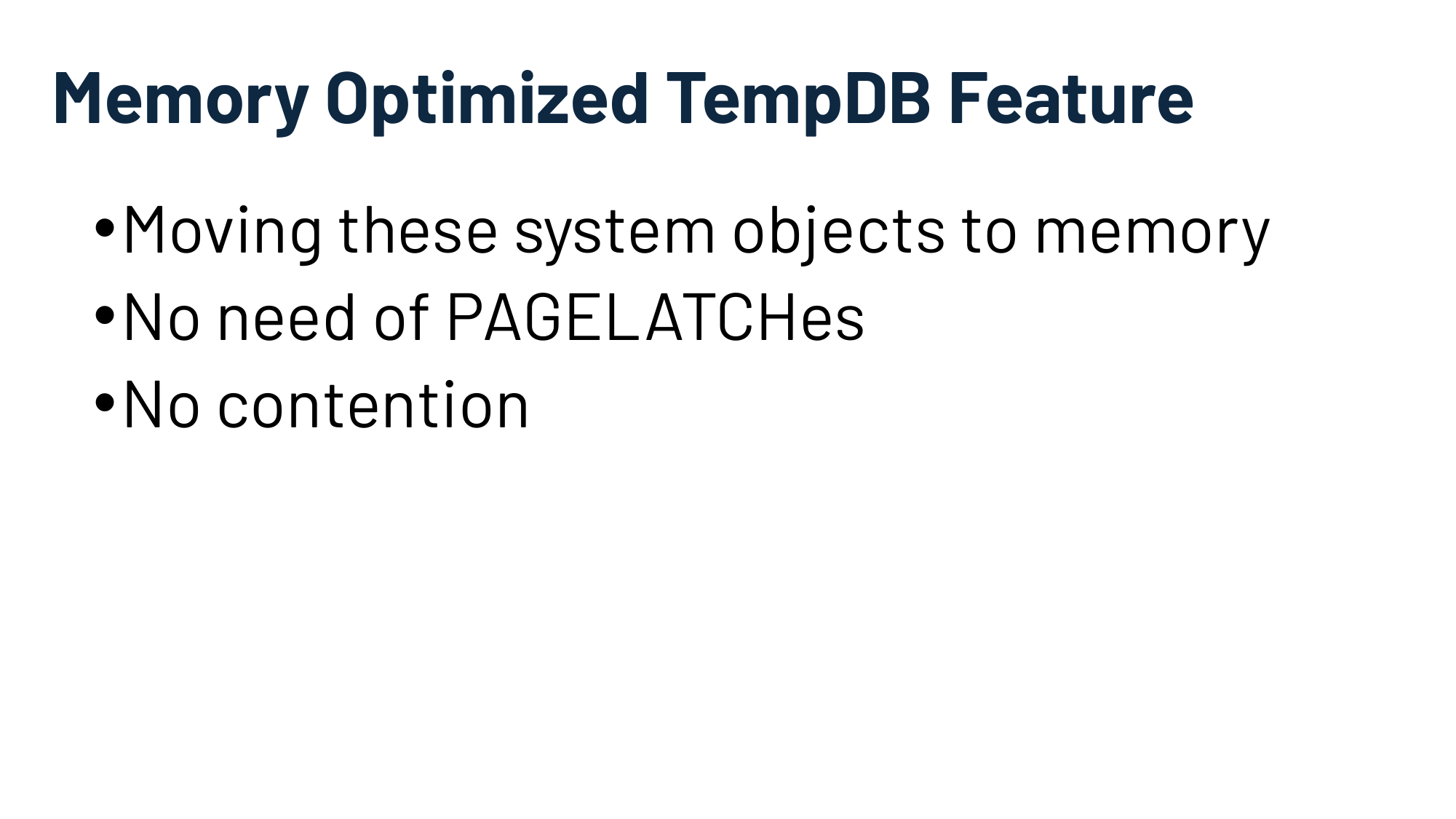

# Memory Optimized TempDB Feature
Moving these system objects to memory
No need of PAGELATCHes
No contention